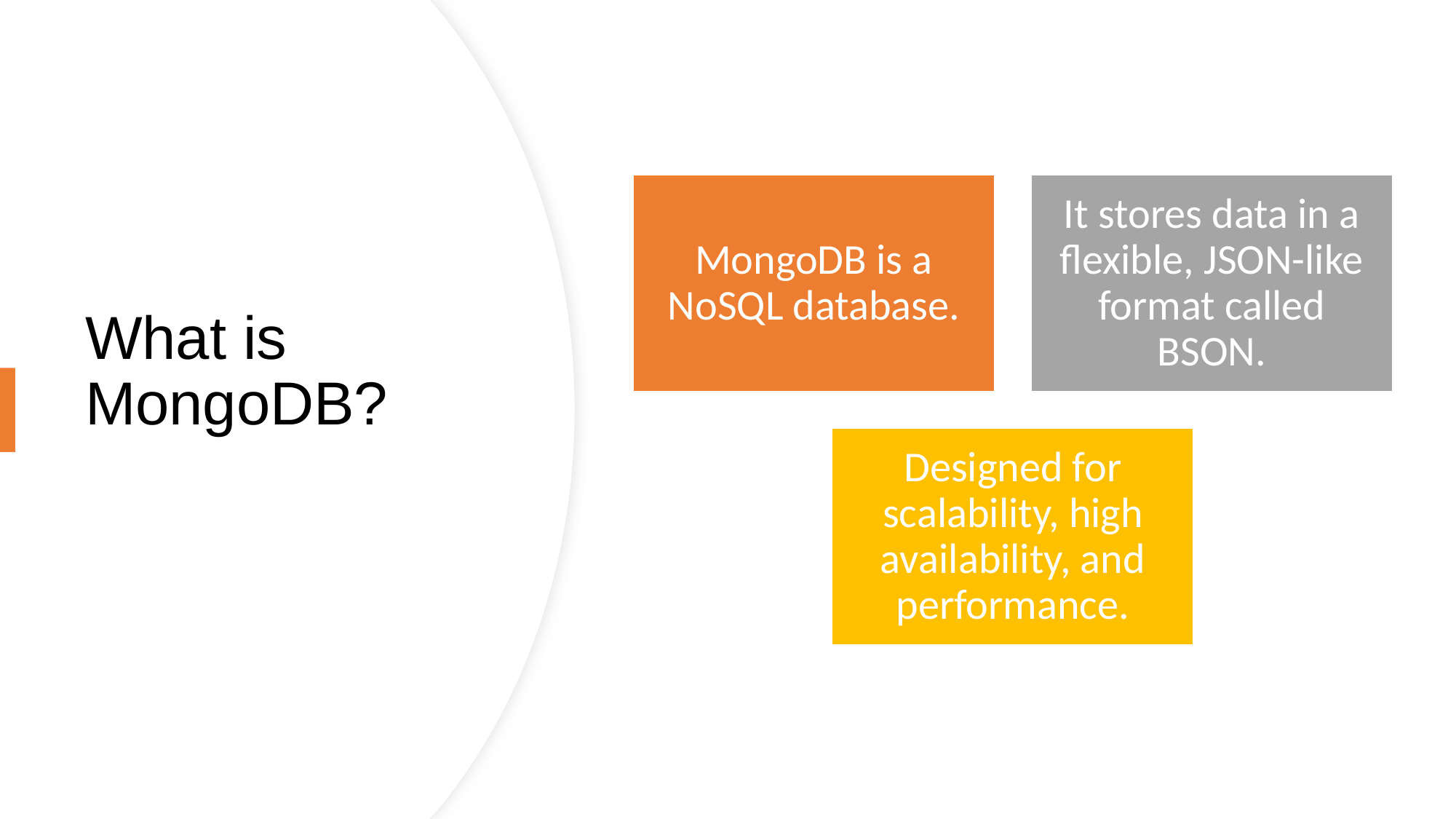

MongoDB is a NoSQL database.
It stores data in a flexible, JSON-like format called BSON.
Designed for scalability, high availability, and performance.
# What is MongoDB?